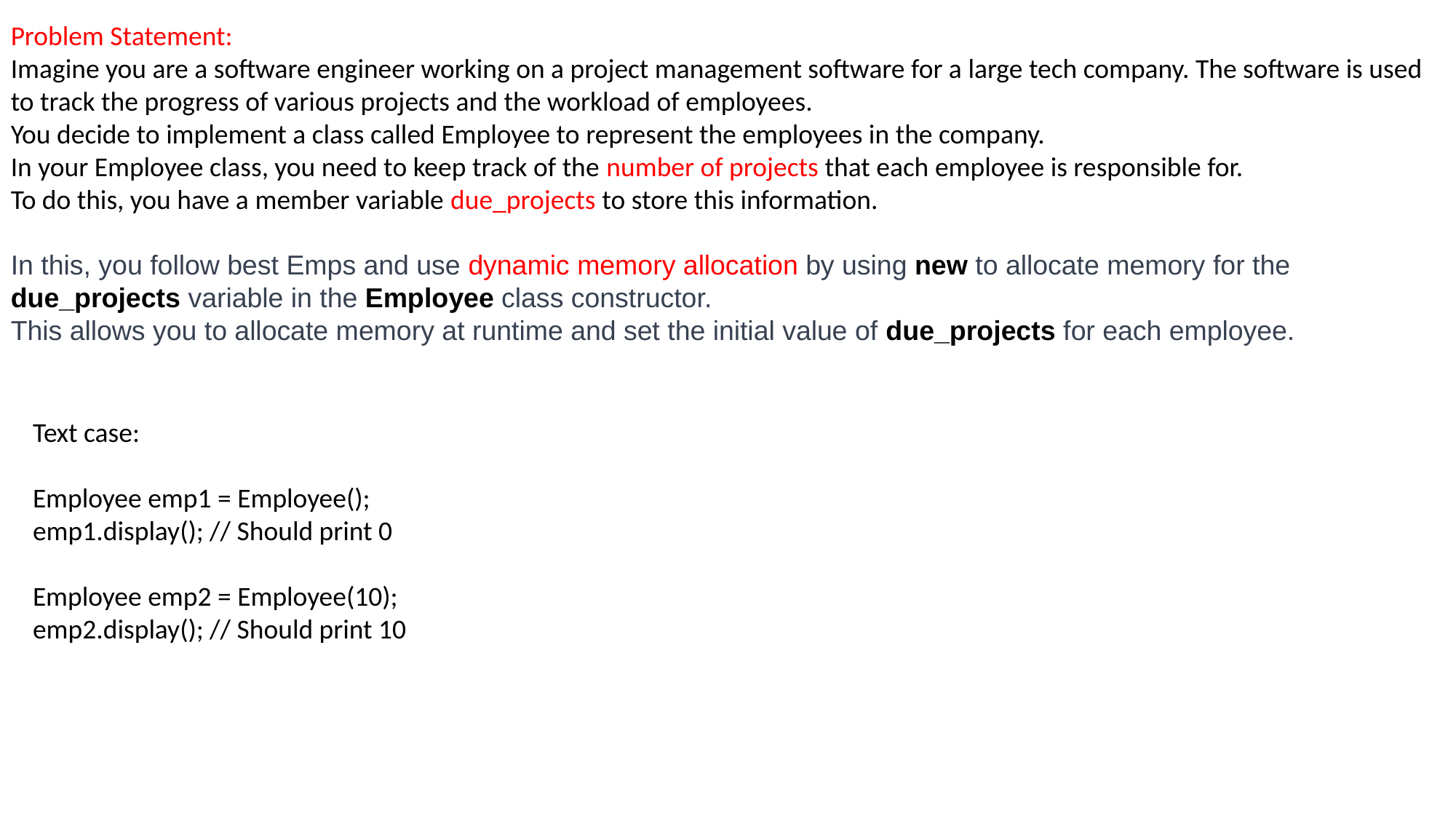

Problem Statement:
Imagine you are a software engineer working on a project management software for a large tech company. The software is used to track the progress of various projects and the workload of employees.
You decide to implement a class called Employee to represent the employees in the company.
In your Employee class, you need to keep track of the number of projects that each employee is responsible for.
To do this, you have a member variable due_projects to store this information.

In this, you follow best Emps and use dynamic memory allocation by using new to allocate memory for the due_projects variable in the Employee class constructor.
This allows you to allocate memory at runtime and set the initial value of due_projects for each employee.

Text case:

Employee emp1 = Employee();
emp1.display(); // Should print 0

Employee emp2 = Employee(10);
emp2.display(); // Should print 10